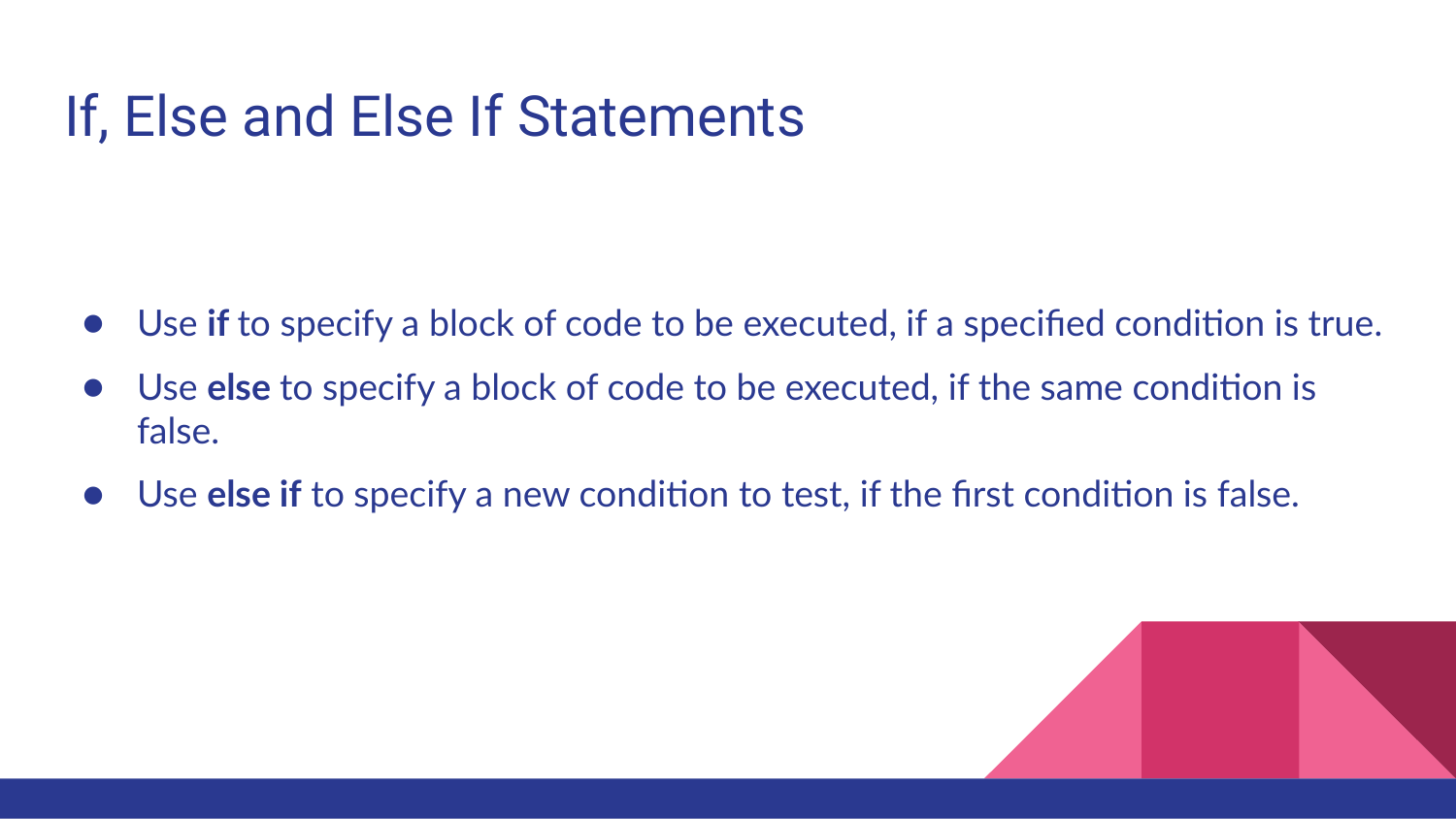

# If, Else and Else If Statements
Use if to specify a block of code to be executed, if a specified condition is true.
Use else to specify a block of code to be executed, if the same condition is false.
Use else if to specify a new condition to test, if the first condition is false.